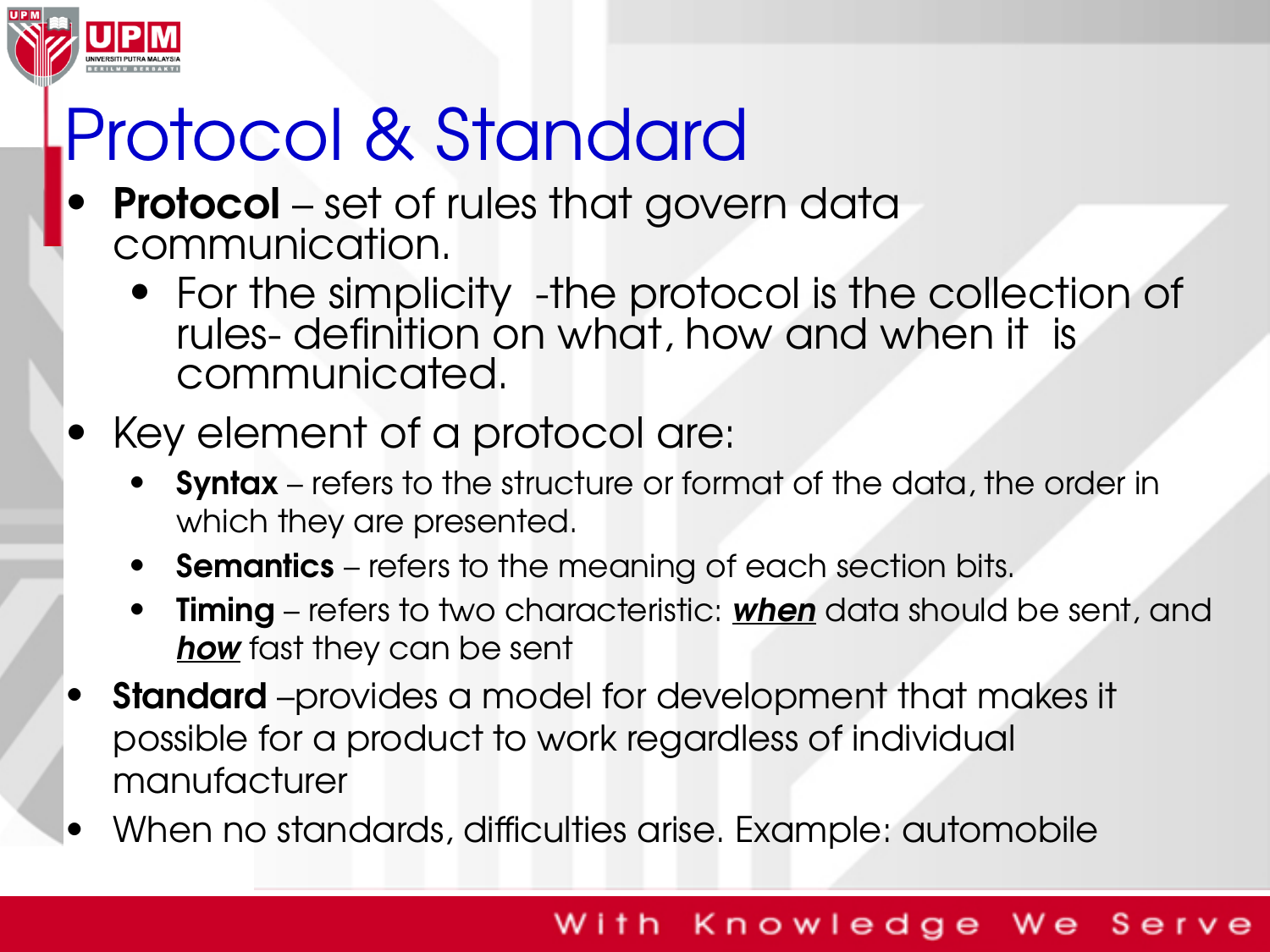

Protocol & Standard
Protocol – set of rules that govern data communication.
For the simplicity  -the protocol is the collection of rules- definition on what, how and when it  is communicated.
Key element of a protocol are:
Syntax – refers to the structure or format of the data, the order in which they are presented.
Semantics – refers to the meaning of each section bits.
Timing – refers to two characteristic: when data should be sent, and how fast they can be sent
Standard –provides a model for development that makes it possible for a product to work regardless of individual manufacturer
When no standards, difficulties arise. Example: automobile